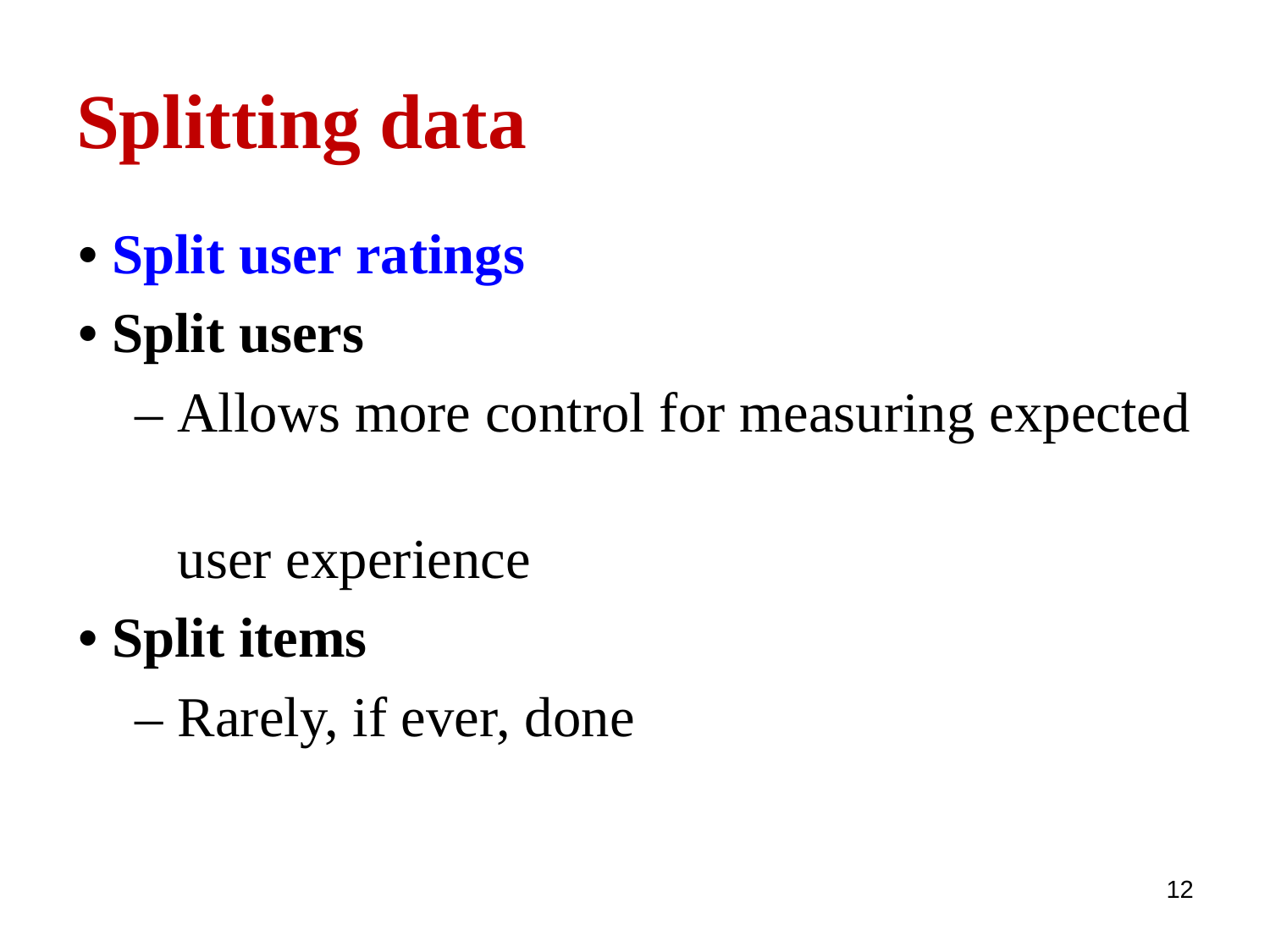

# Splitting data
• Split user ratings
• Split users
    – Allows more control for measuring expected
       user experience
• Split items
    – Rarely, if ever, done
12